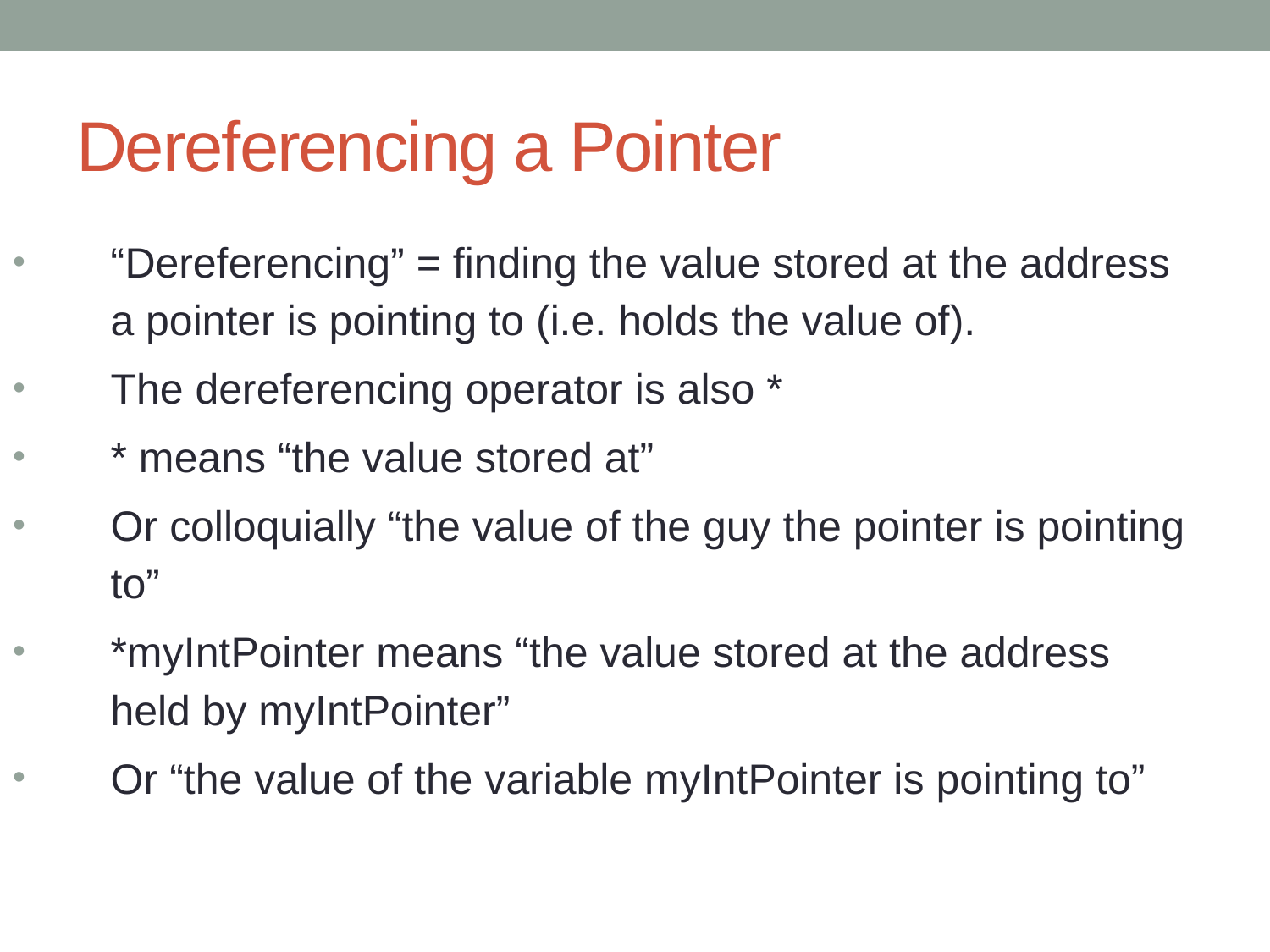

# Dereferencing a Pointer
“Dereferencing” = finding the value stored at the address a pointer is pointing to (i.e. holds the value of).
The dereferencing operator is also *
* means “the value stored at”
Or colloquially “the value of the guy the pointer is pointing to”
*myIntPointer means “the value stored at the address held by myIntPointer”
Or “the value of the variable myIntPointer is pointing to”